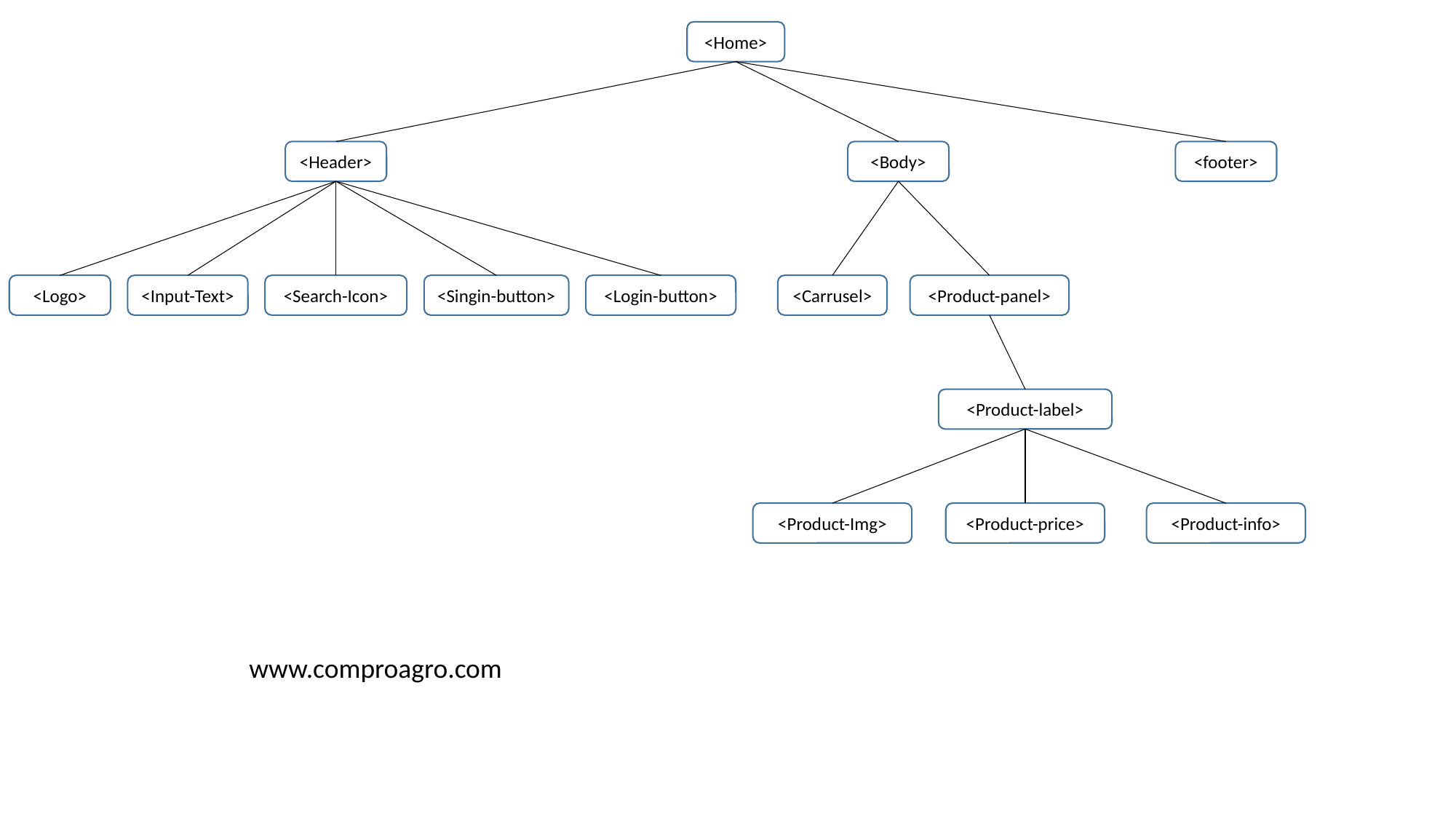

<Home>
<Header>
<Body>
<footer>
<Logo>
<Input-Text>
<Search-Icon>
<Singin-button>
<Login-button>
<Carrusel>
<Product-panel>
<Product-label>
<Product-Img>
<Product-price>
<Product-info>
www.comproagro.com